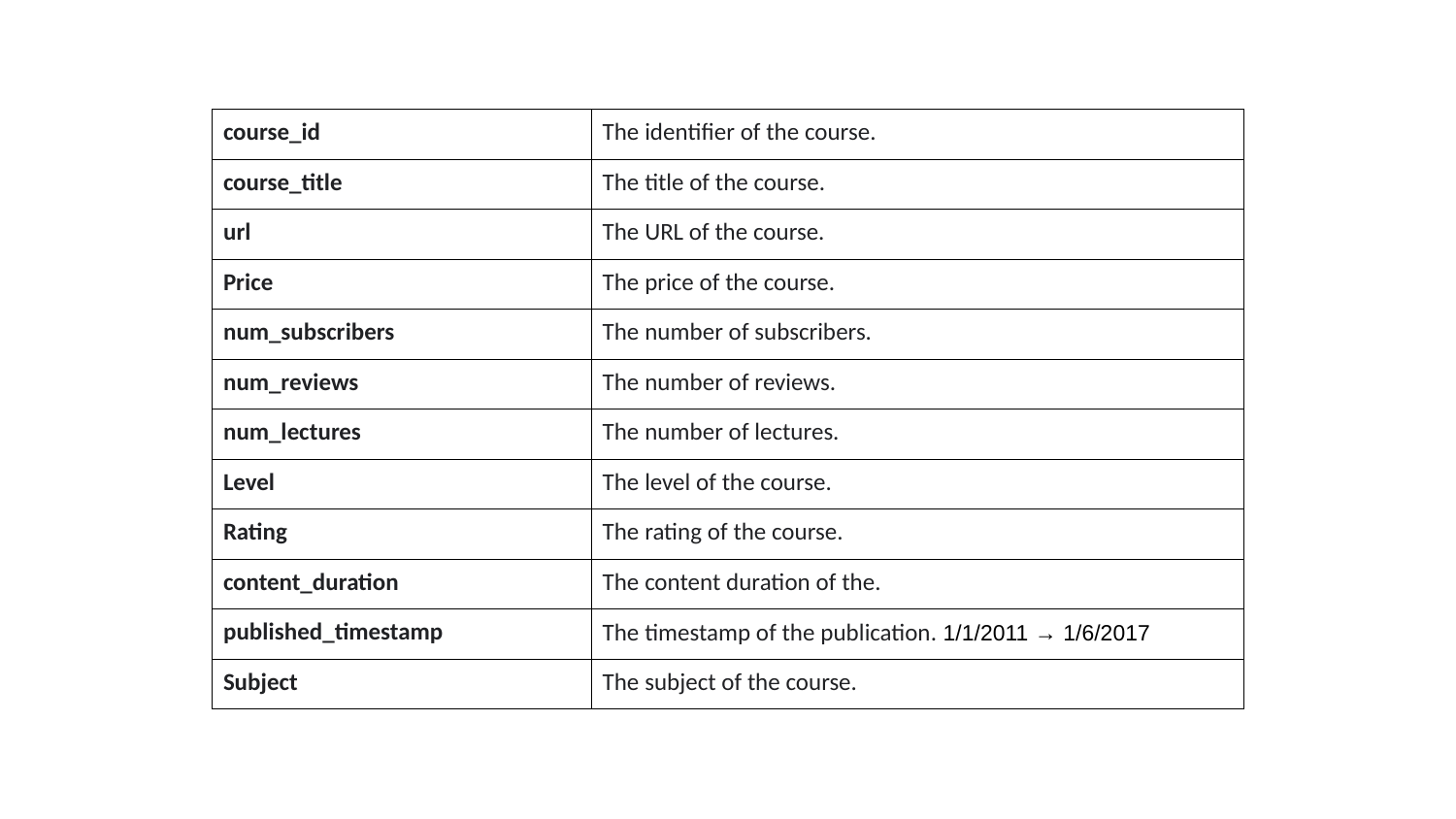

| course\_id | The identifier of the course. |
| --- | --- |
| course\_title | The title of the course. |
| url | The URL of the course. |
| Price | The price of the course. |
| num\_subscribers | The number of subscribers. |
| num\_reviews | The number of reviews. |
| num\_lectures | The number of lectures. |
| Level | The level of the course. |
| Rating | The rating of the course. |
| content\_duration | The content duration of the. |
| published\_timestamp | The timestamp of the publication. 1/1/2011 → 1/6/2017 |
| Subject | The subject of the course. |